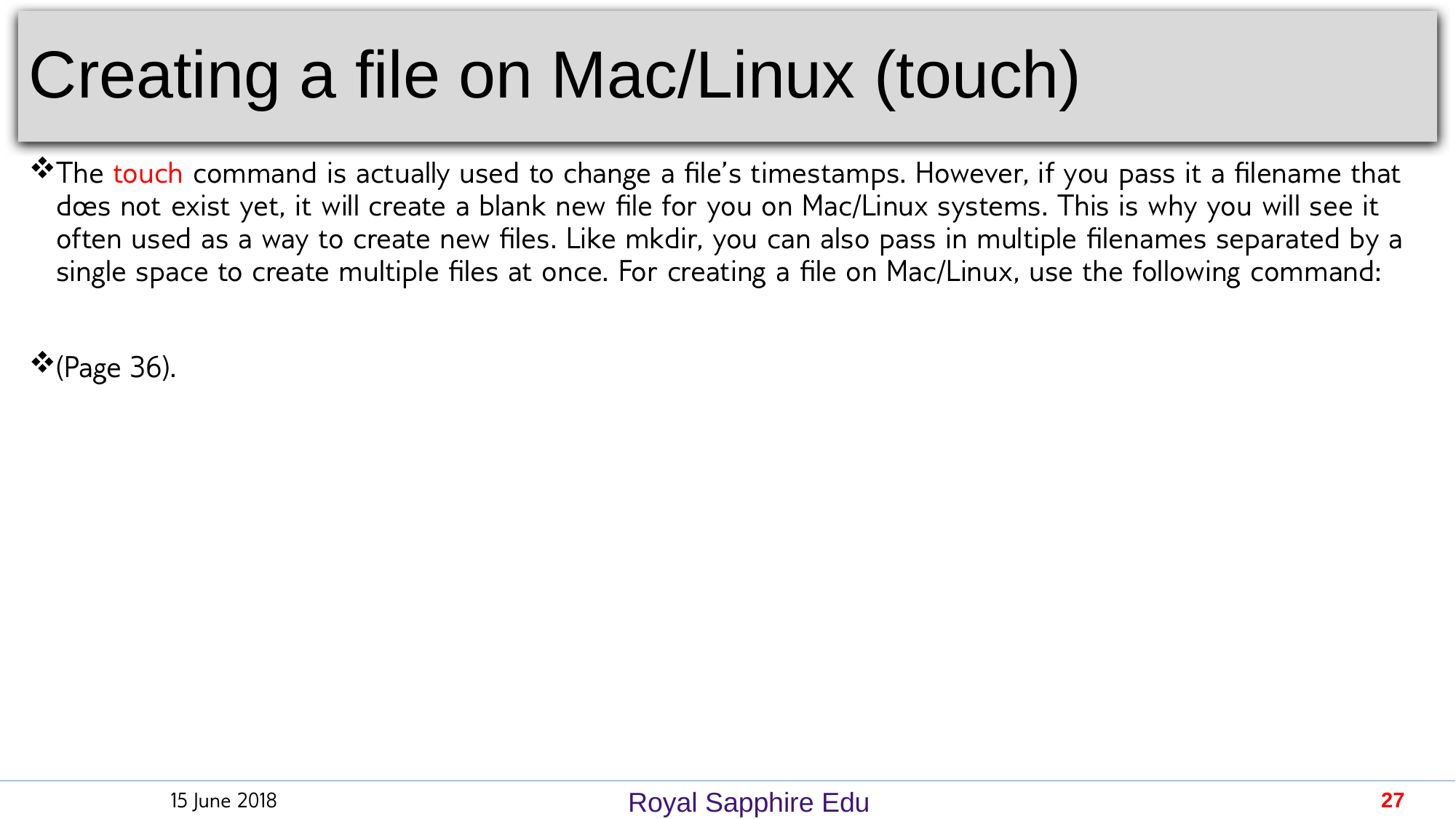

# Creating a file on Mac/Linux (touch)
The touch command is actually used to change a file’s timestamps. However, if you pass it a filename that does not exist yet, it will create a blank new file for you on Mac/Linux systems. This is why you will see it often used as a way to create new files. Like mkdir, you can also pass in multiple filenames separated by a single space to create multiple files at once. For creating a file on Mac/Linux, use the following command:

(Page 36).
15 June 2018
27